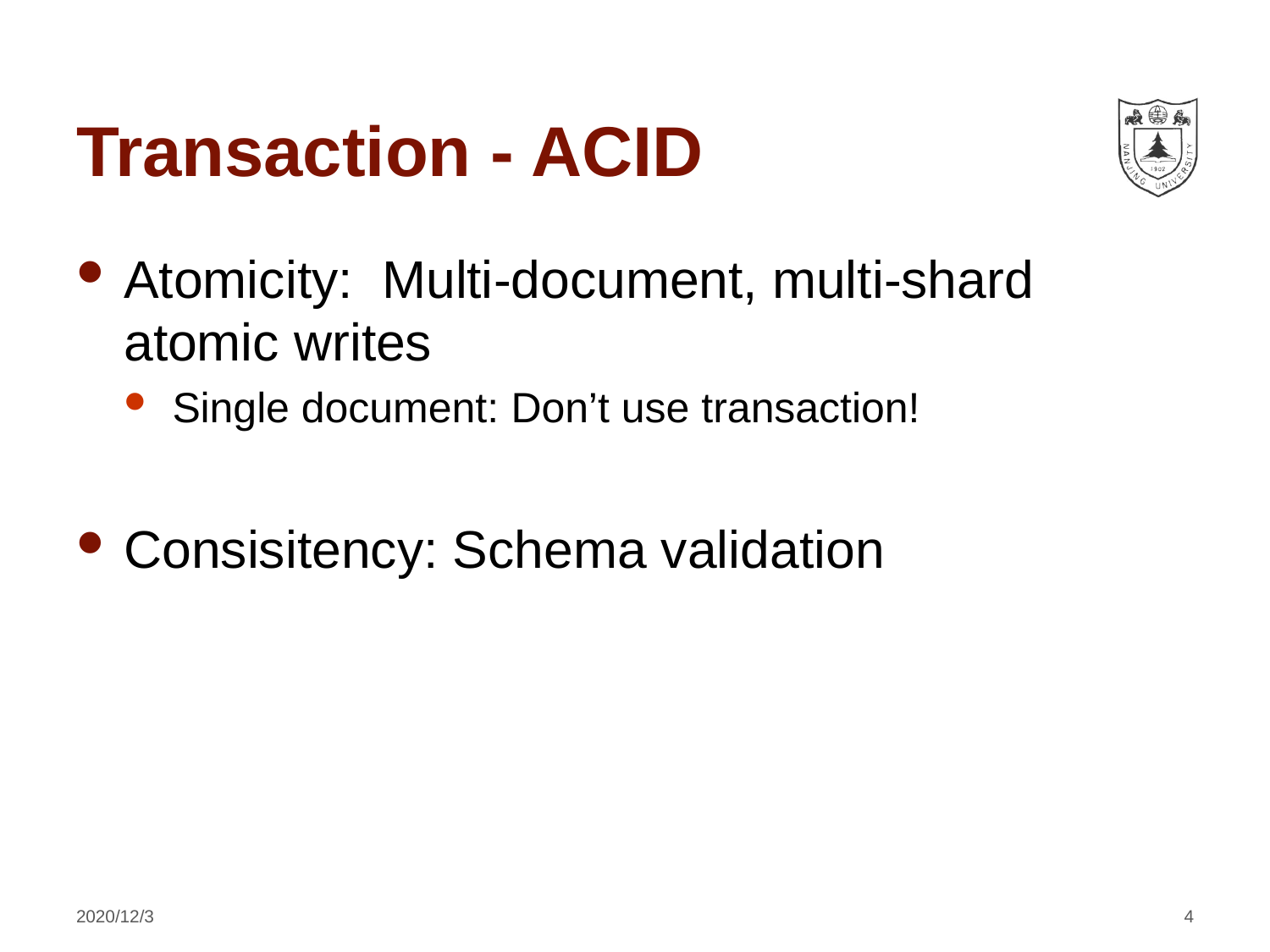

# Transaction - ACID
Atomicity:  Multi-document, multi-shard atomic writes
Single document: Don’t use transaction!

Consisitency: Schema validation

2020/12/3

4